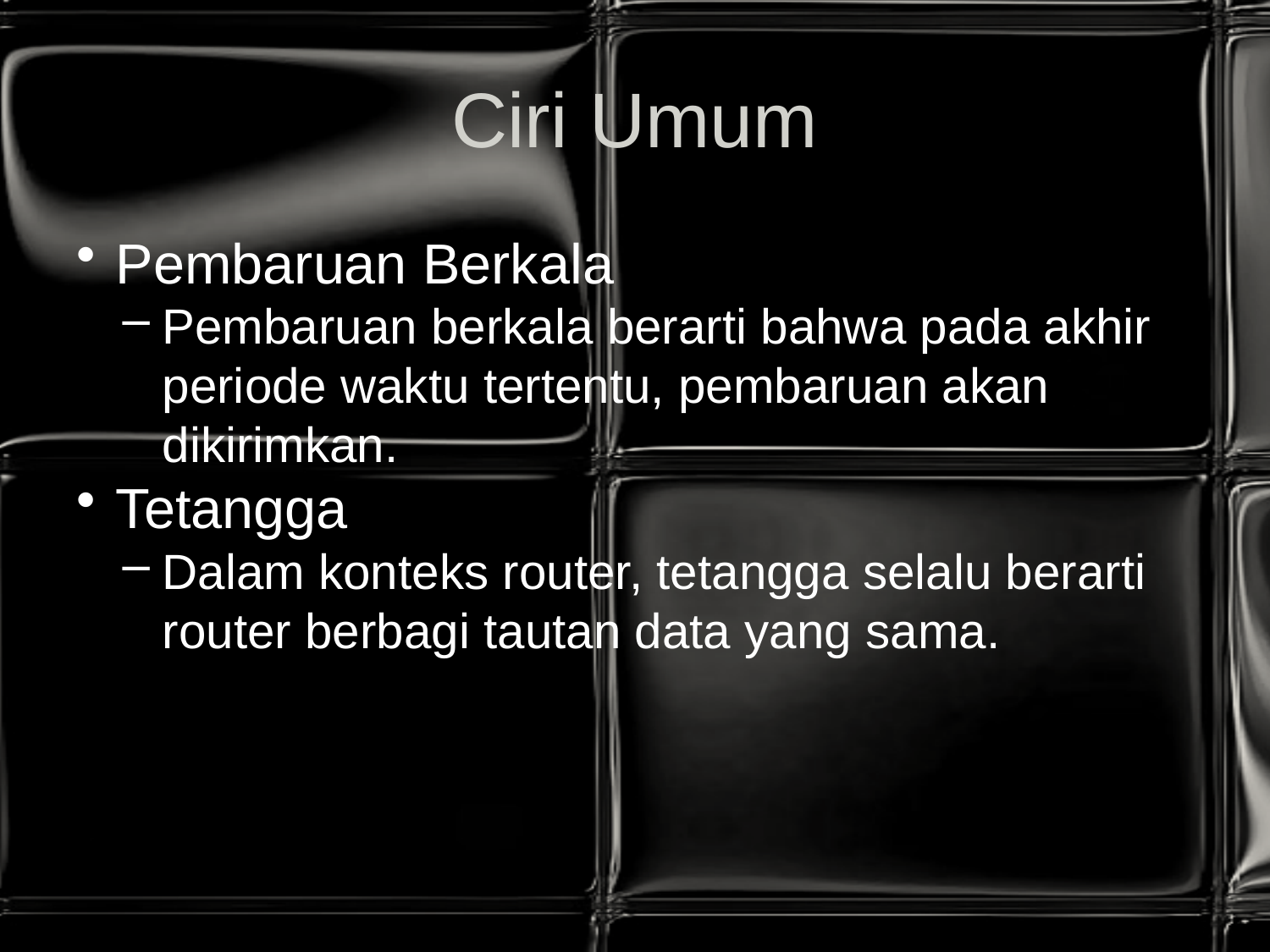

# Ciri Umum
Pembaruan Berkala
Pembaruan berkala berarti bahwa pada akhir periode waktu tertentu, pembaruan akan dikirimkan.
Tetangga
Dalam konteks router, tetangga selalu berarti router berbagi tautan data yang sama.